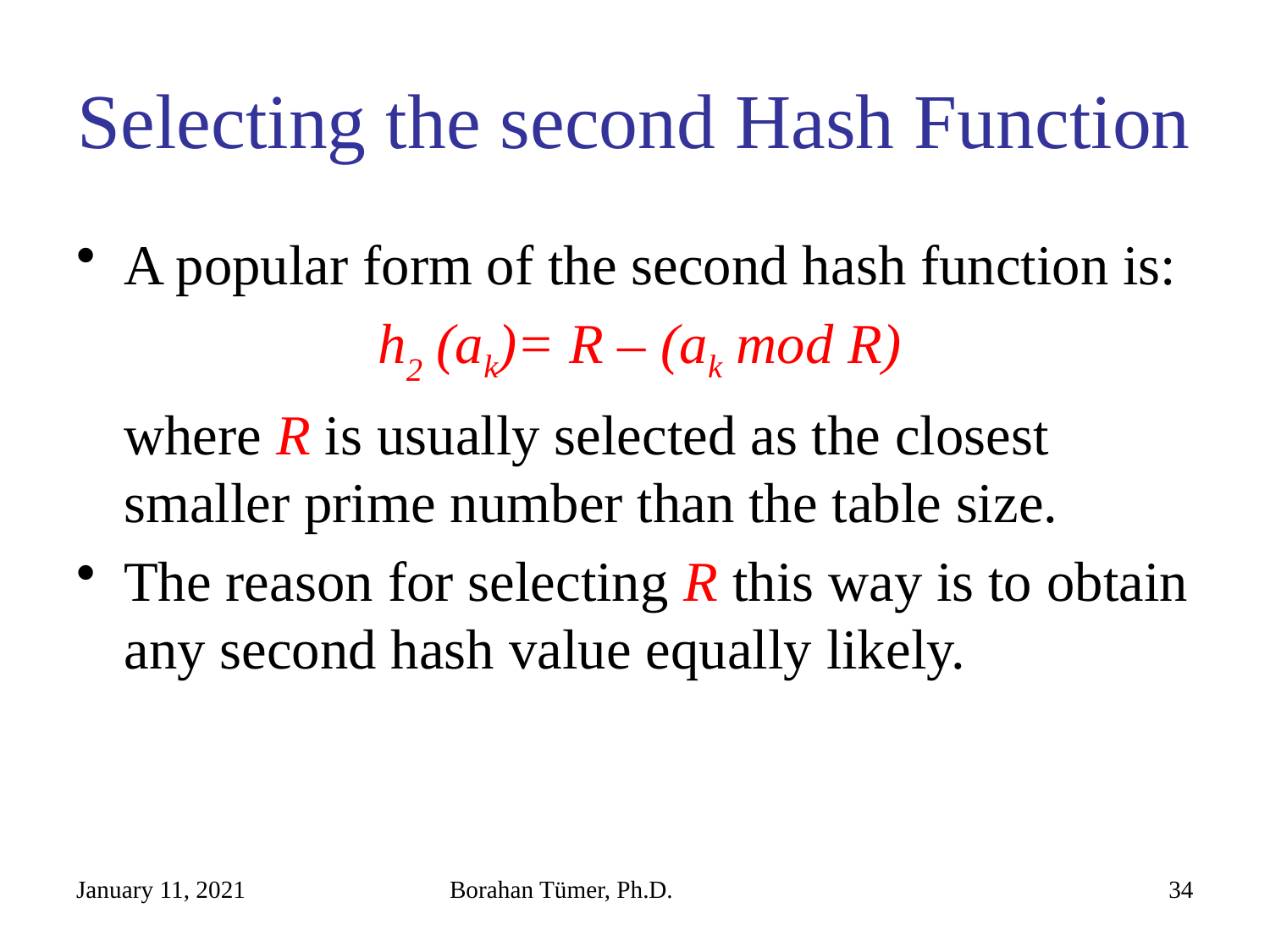

# Selecting the second Hash Function
A popular form of the second hash function is:
			h2 (ak)= R – (ak mod R)
	where R is usually selected as the closest smaller prime number than the table size.
The reason for selecting R this way is to obtain any second hash value equally likely.

January 11, 2021
Borahan Tümer, Ph.D.
34